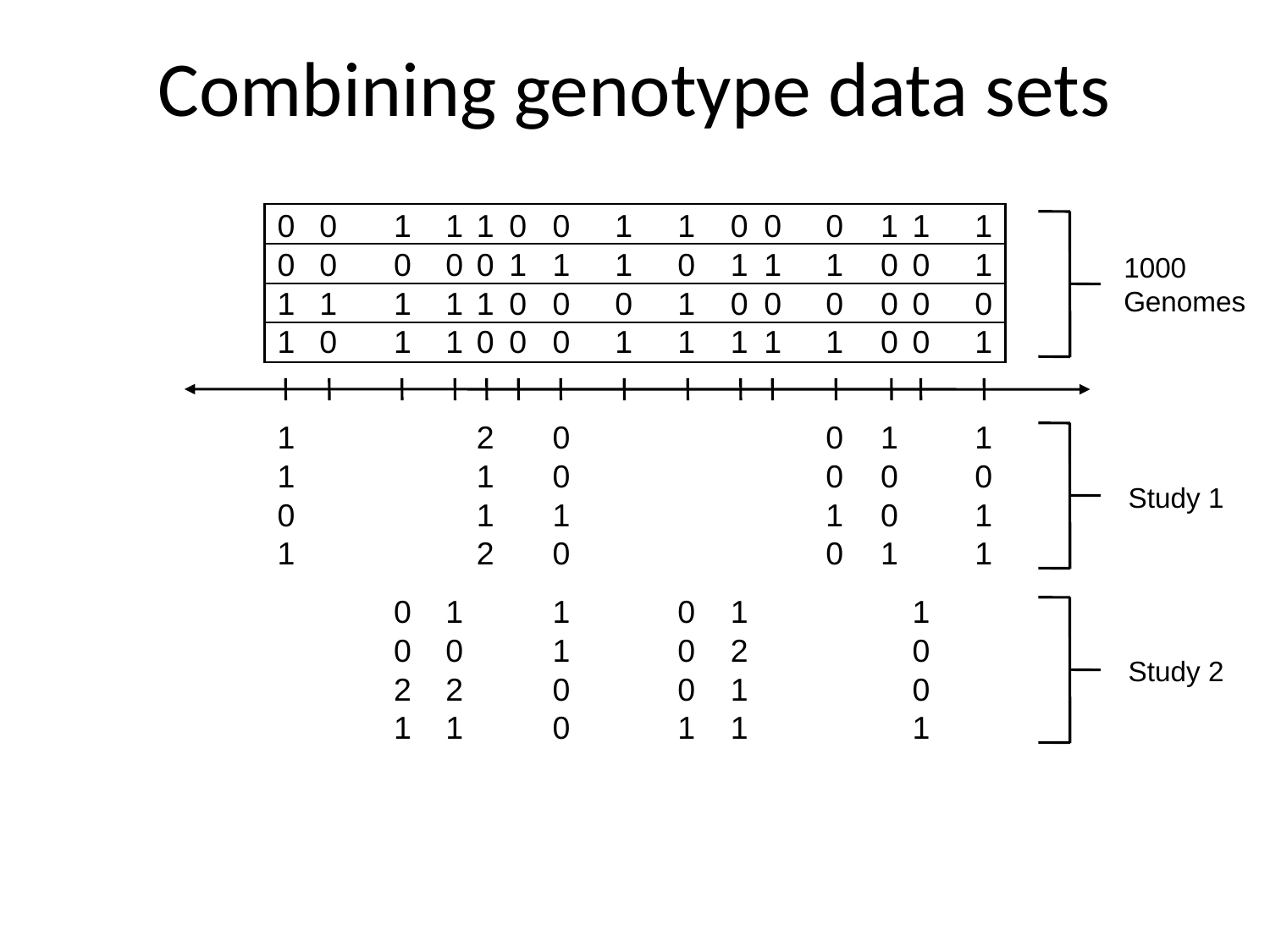

# Combining genotype data sets
0
0
1
1
1
0
0
1
1
0
0
0
1
1
1
0
0
0
0
0
1
1
1
0
1
1
1
0
0
1
1
1
1
1
1
0
0
0
1
0
0
0
0
0
0
1
0
1
1
0
0
0
1
1
1
1
1
0
0
1

1000
Genomes

1
2
0
0
1
1
1
1
0
0
0
0
0
1
1
1
0
1
1
2
0
0
1
1

Study 1
0
1
1
0
1
1

0
0
1
0
2
0
Study 2
2
2
0
0
1
0
1
1
0
1
1
1